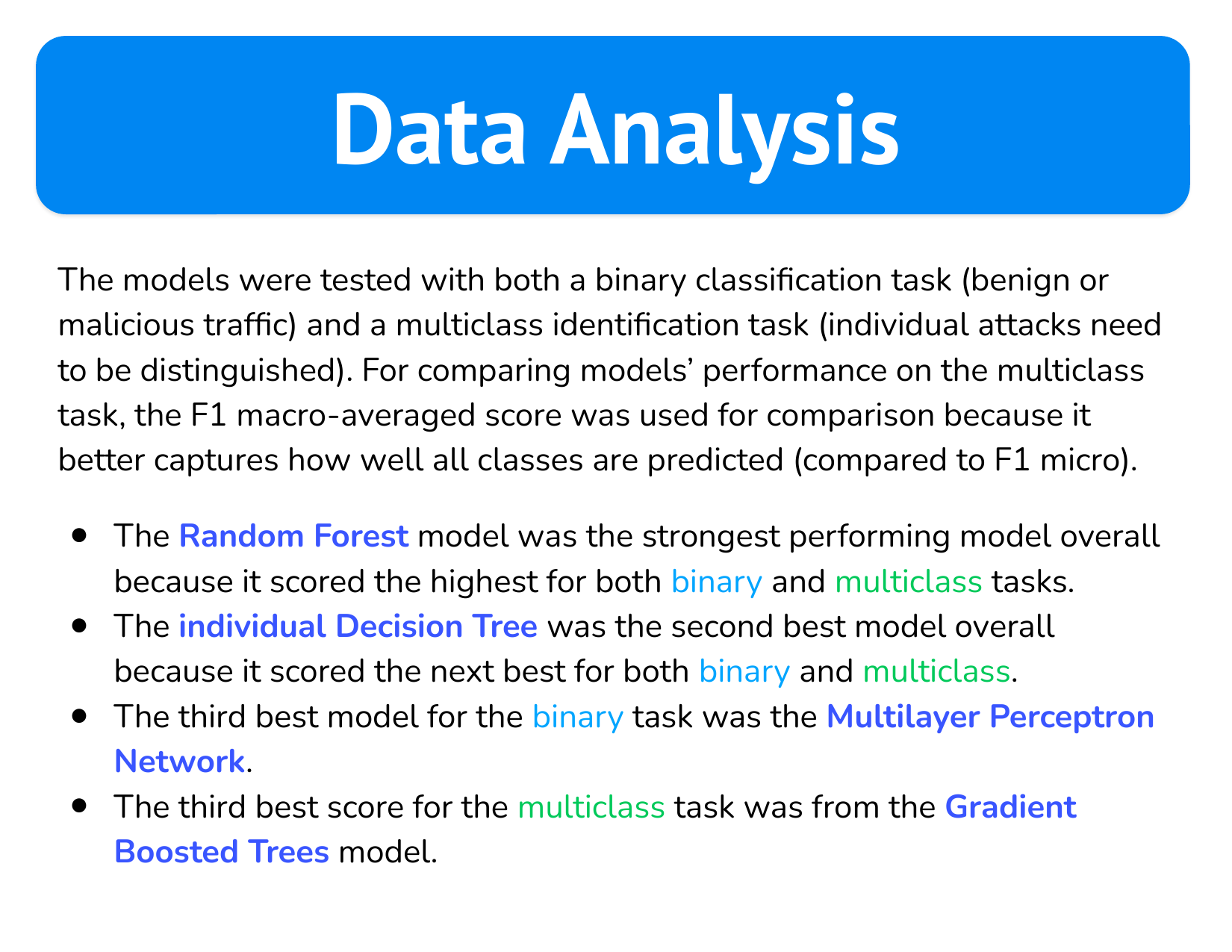

# Data Analysis

The models were tested with both a binary classification task (benign or malicious traffic) and a multiclass identification task (individual attacks need to be distinguished). For comparing models’ performance on the multiclass task, the F1 macro-averaged score was used for comparison because it better captures how well all classes are predicted (compared to F1 micro).
The Random Forest model was the strongest performing model overall because it scored the highest for both binary and multiclass tasks.
The individual Decision Tree was the second best model overall because it scored the next best for both binary and multiclass.
The third best model for the binary task was the Multilayer Perceptron Network.
The third best score for the multiclass task was from the Gradient Boosted Trees model.